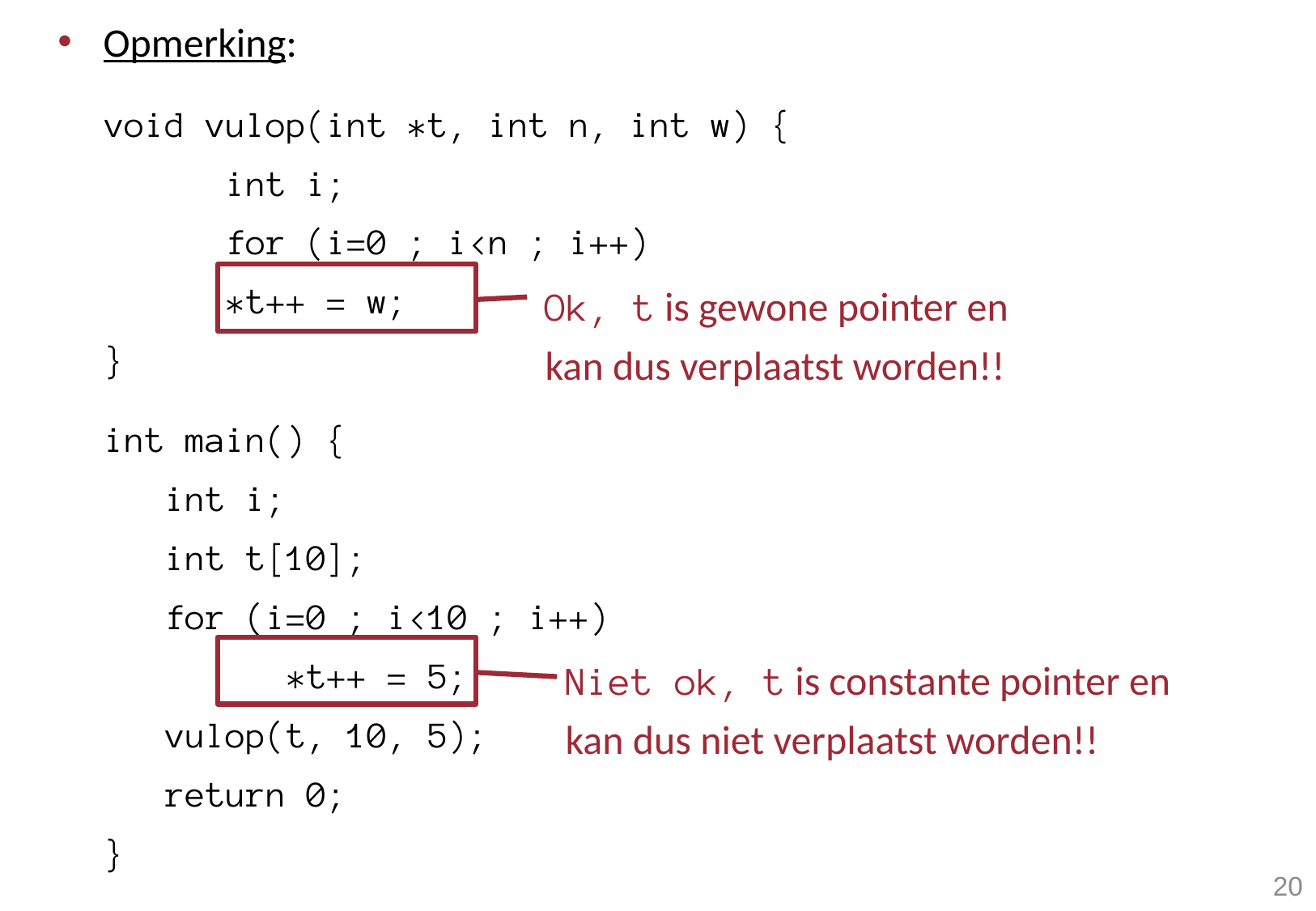

Opmerking:
void vulop(int *t, int n, int w) {
	int i;
	for (i=0 ; i<n ; i++)
      *t++ = w;
}
int main() {
   int i;
   int t[10];
   for (i=0 ; i<10 ; i++)
	   *t++ = 5;
   vulop(t, 10, 5);
   return 0;
}

Ok, t is gewone pointer en kan dus verplaatst worden!!

Niet ok, t is constante pointer en kan dus niet verplaatst worden!!
20